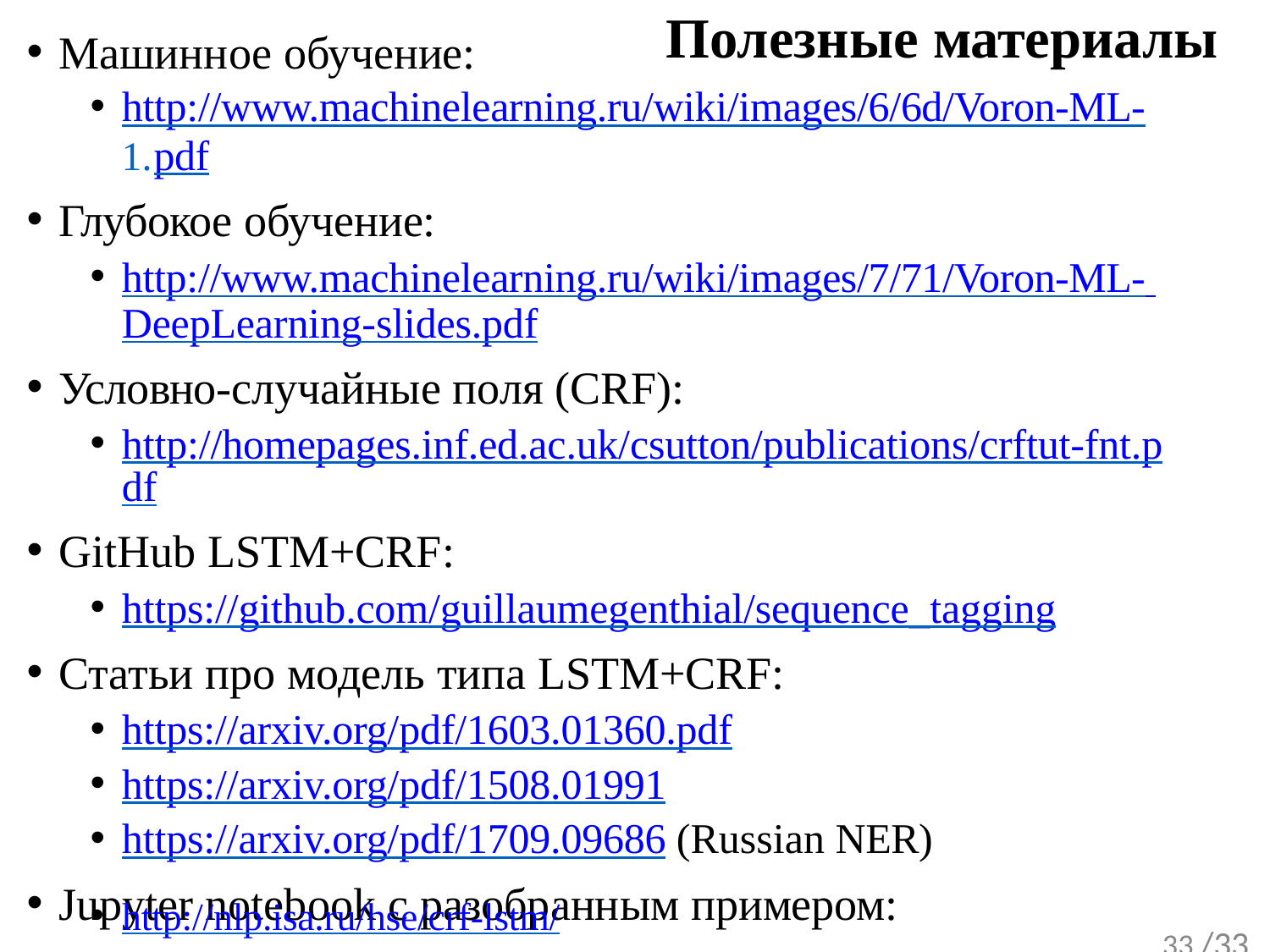

# Полезные материалы
Машинное обучение:
http://www.machinelearning.ru/wiki/images/6/6d/Voron-ML-
pdf
Глубокое обучение:
http://www.machinelearning.ru/wiki/images/7/71/Voron-ML- 	DeepLearning-slides.pdf
Условно-случайные поля (CRF):
http://homepages.inf.ed.ac.uk/csutton/publications/crftut-fnt.pdf
GitHub LSTM+CRF:
https://github.com/guillaumegenthial/sequence_tagging
Статьи про модель типа LSTM+CRF:
https://arxiv.org/pdf/1603.01360.pdf
https://arxiv.org/pdf/1508.01991
https://arxiv.org/pdf/1709.09686 (Russian NER)
Jupyter notebook с разобранным примером:
http://nlp.isa.ru/hse/crf-lstm/
33 /33